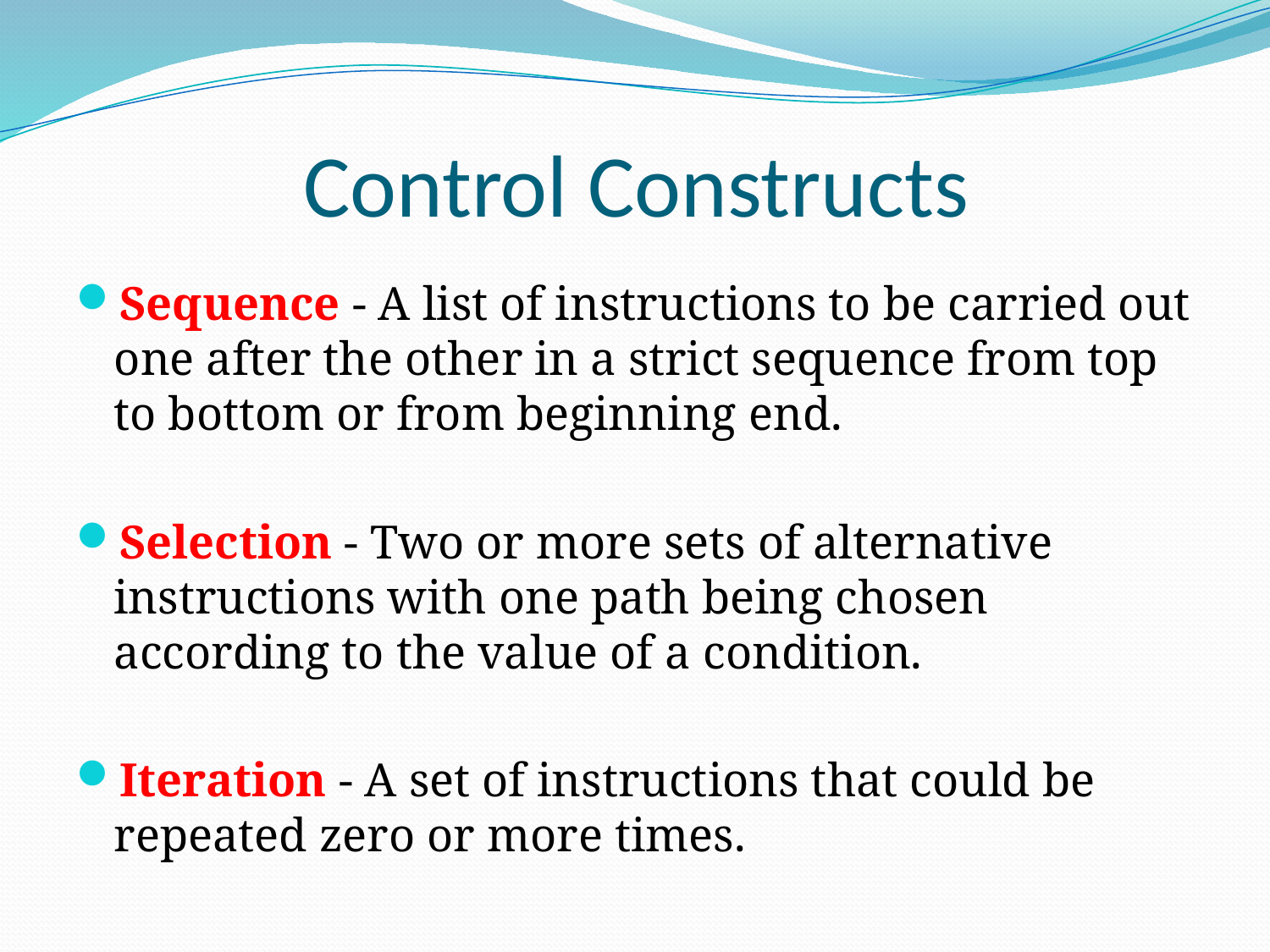

# Control Constructs
Sequence - A list of instructions to be carried out one after the other in a strict sequence from top to bottom or from beginning end.

Selection - Two or more sets of alternative instructions with one path being chosen according to the value of a condition.

Iteration - A set of instructions that could be repeated zero or more times.